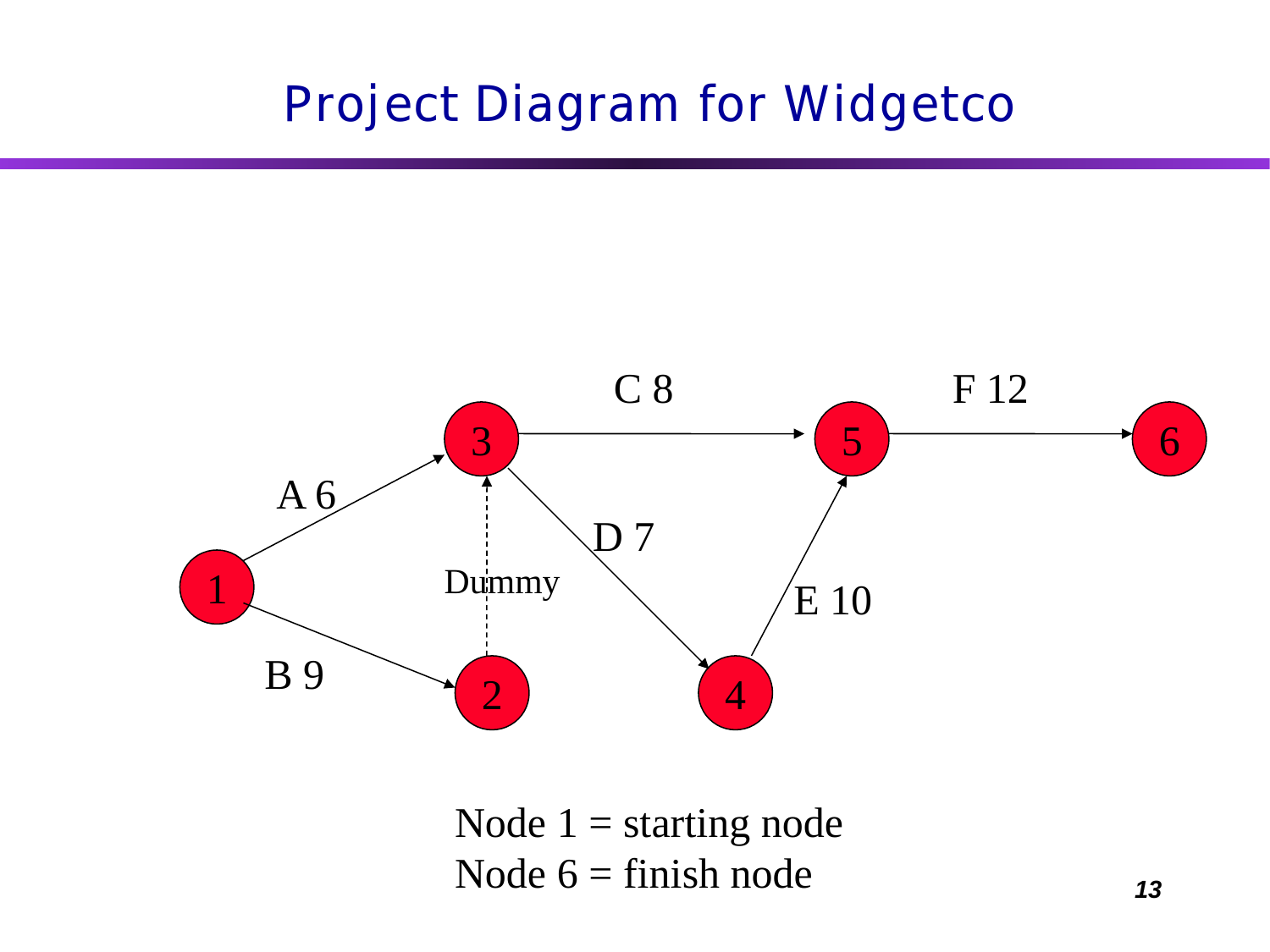

# Project Diagram for Widgetco
C 8
F 12
3
5
6

A 6

D 7
1
Dummy
E 10

B 9
2
4
Node 1 = starting node
Node 6 = finish node
13